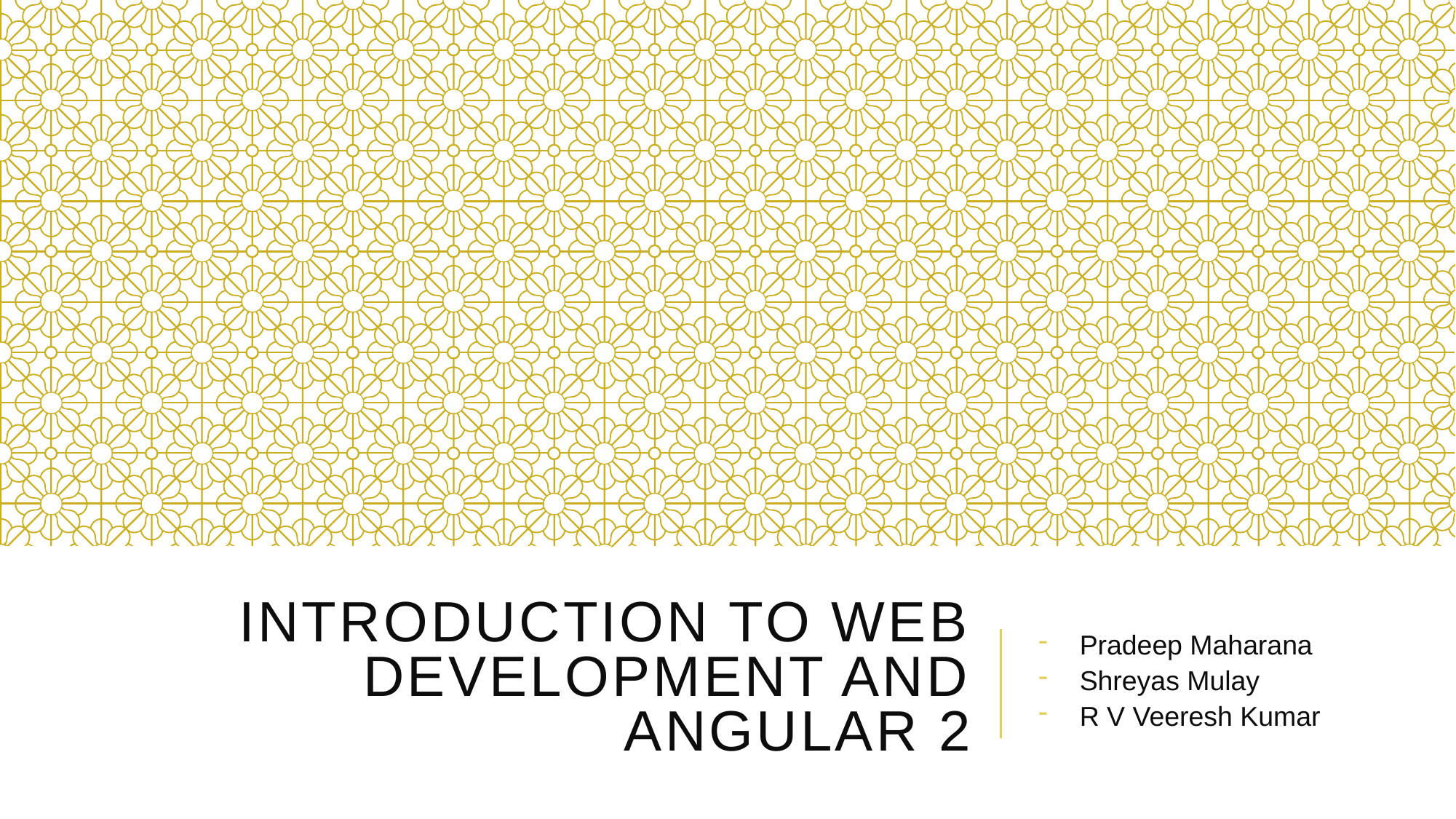

# Introduction to Web Development and Angular 2
Pradeep Maharana
Shreyas Mulay
R V Veeresh Kumar